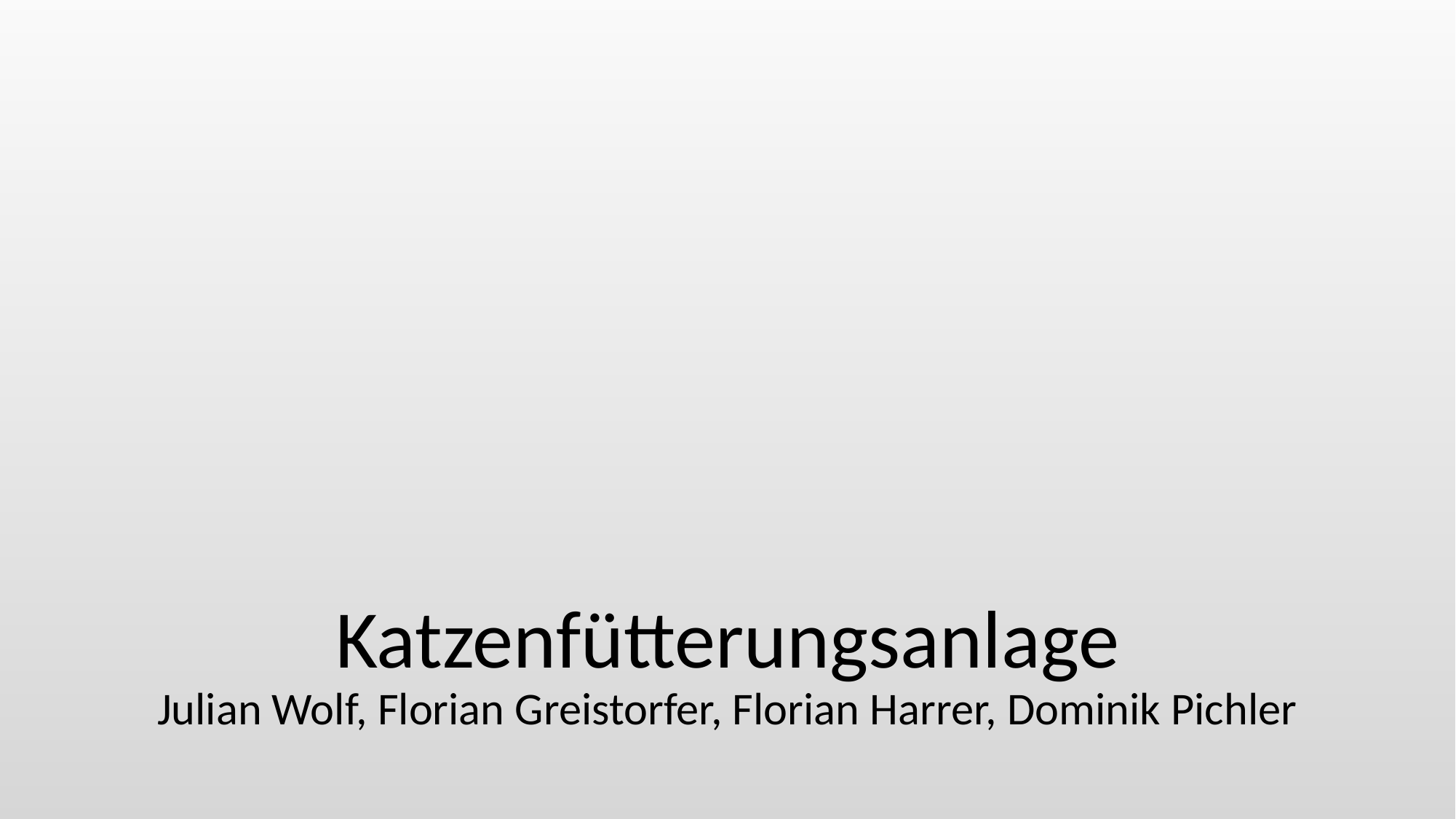

# Katzenfütterungsanlage Julian Wolf, Florian Greistorfer, Florian Harrer, Dominik Pichler